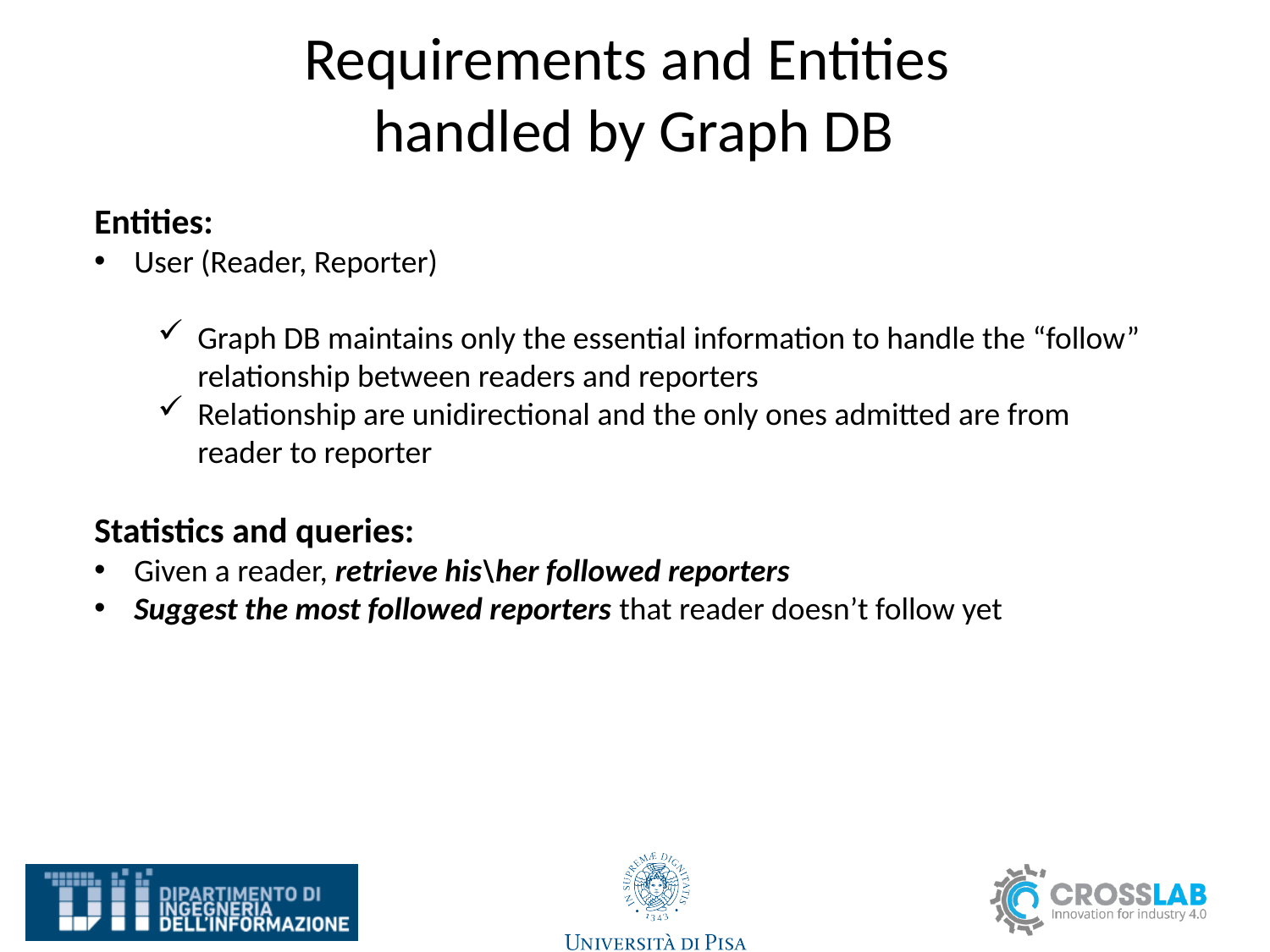

# Requirements and Entities handled by Graph DB
Entities:
User (Reader, Reporter)

Graph DB maintains only the essential information to handle the “follow” relationship between readers and reporters
Relationship are unidirectional and the only ones admitted are from reader to reporter

Statistics and queries:
Given a reader, retrieve his\her followed reporters
Suggest the most followed reporters that reader doesn’t follow yet